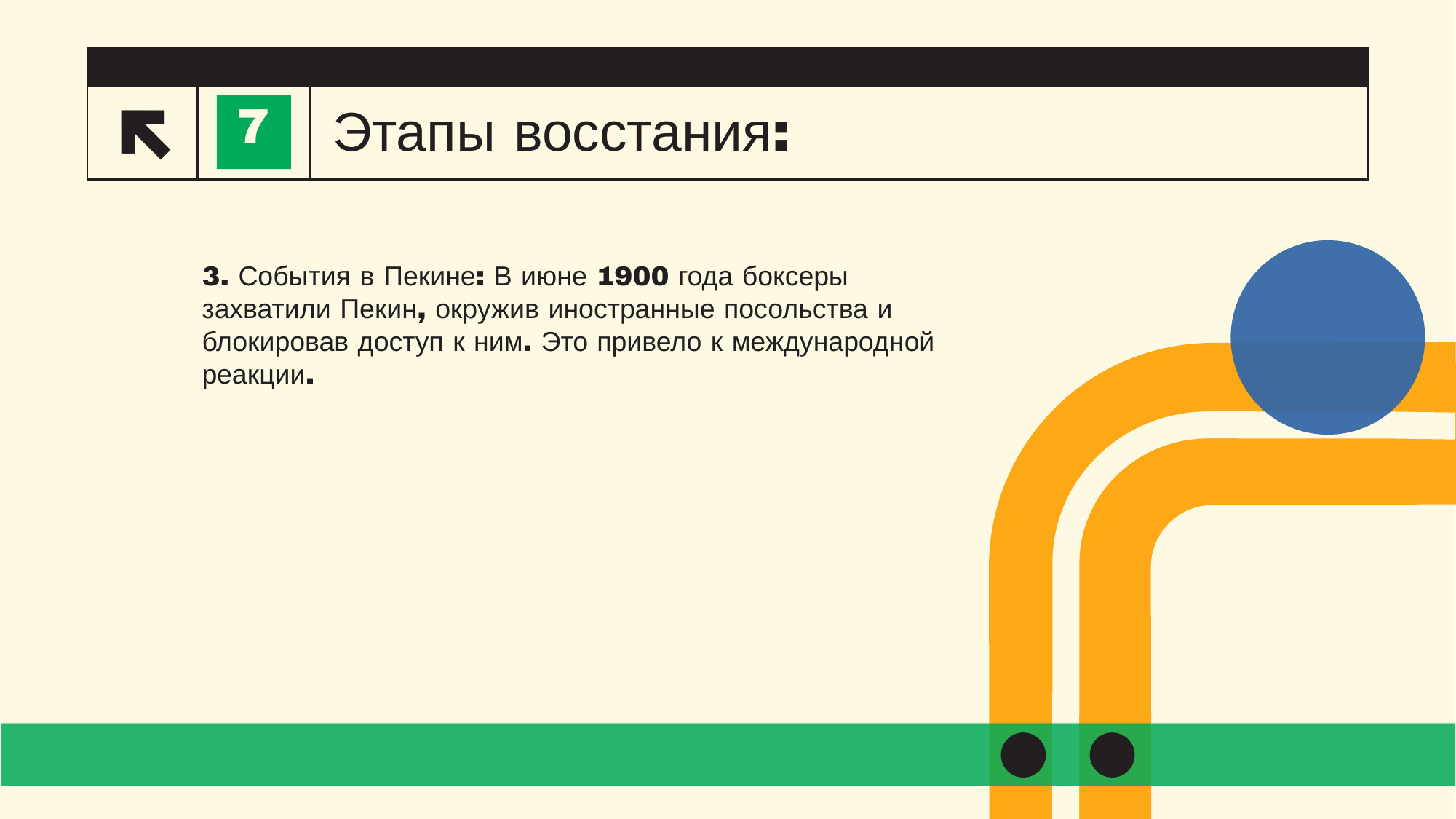

# Этапы восстания:
7
3. События в Пекине: В июне 1900 года боксеры захватили Пекин, окружив иностранные посольства и блокировав доступ к ним. Это привело к международной реакции.